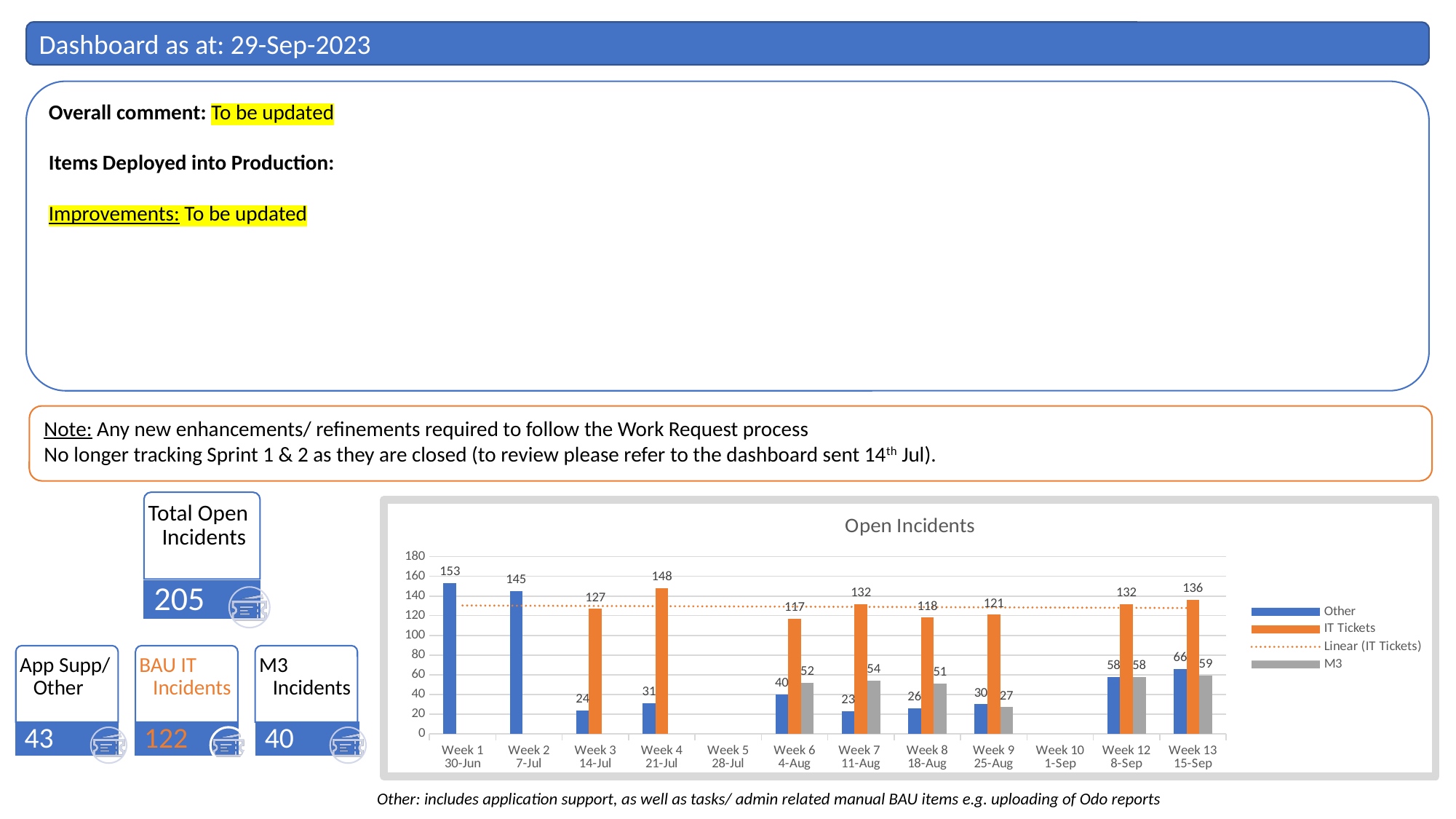

Dashboard as at: 29-Sep-2023
Overall comment: To be updated

Items Deployed into Production:

Improvements: To be updated

Note: Any new enhancements/ refinements required to follow the Work Request process
No longer tracking Sprint 1 & 2 as they are closed (to review please refer to the dashboard sent 14th Jul).
Total Open Incidents
205

### Chart: Open Incidents

| Category | Other | IT Tickets | M3 |
|---|---|---|---|
| Week 1
30-Jun | 153.0 | None | None |
| Week 2
7-Jul | 145.0 | None | None |
| Week 3
14-Jul | 24.0 | 127.0 | None |
| Week 4
21-Jul | 31.0 | 148.0 | None |
| Week 5
28-Jul | None | None | None |
| Week 6
4-Aug | 40.0 | 117.0 | 52.0 |
| Week 7
11-Aug | 23.0 | 132.0 | 54.0 |
| Week 8
18-Aug | 26.0 | 118.0 | 51.0 |
| Week 9
25-Aug | 30.0 | 121.0 | 27.0 |
| Week 10
1-Sep | None | None | None |
| Week 12
8-Sep | 58.0 | 132.0 | 58.0 |
| Week 13
15-Sep | 66.0 | 136.0 | 59.0 |
App Supp/ Other
43
BAU IT Incidents
122
M3 Incidents
40
Other: includes application support, as well as tasks/ admin related manual BAU items e.g. uploading of Odo reports